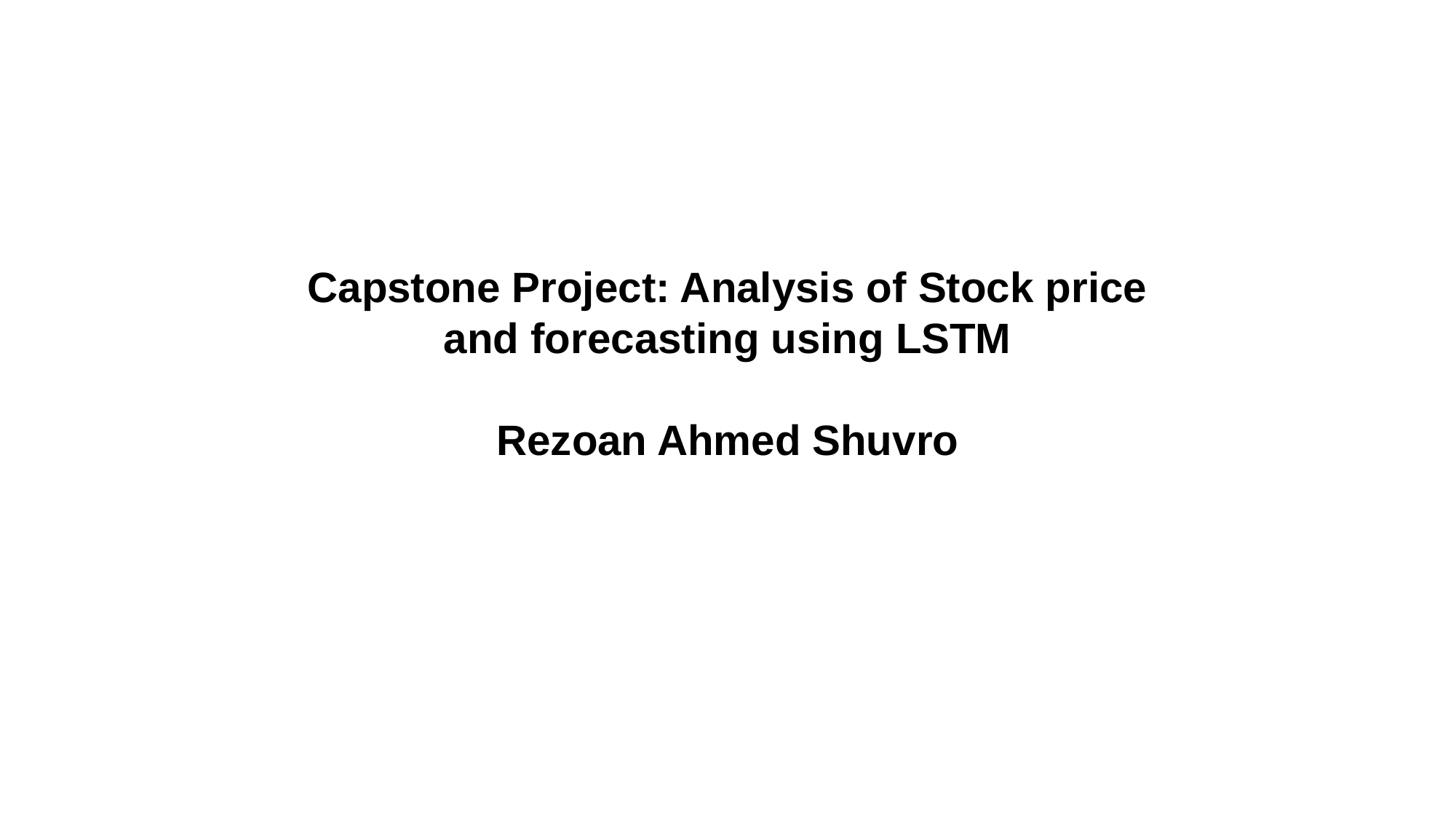

Capstone Project: Analysis of Stock price and forecasting using LSTM

Rezoan Ahmed Shuvro